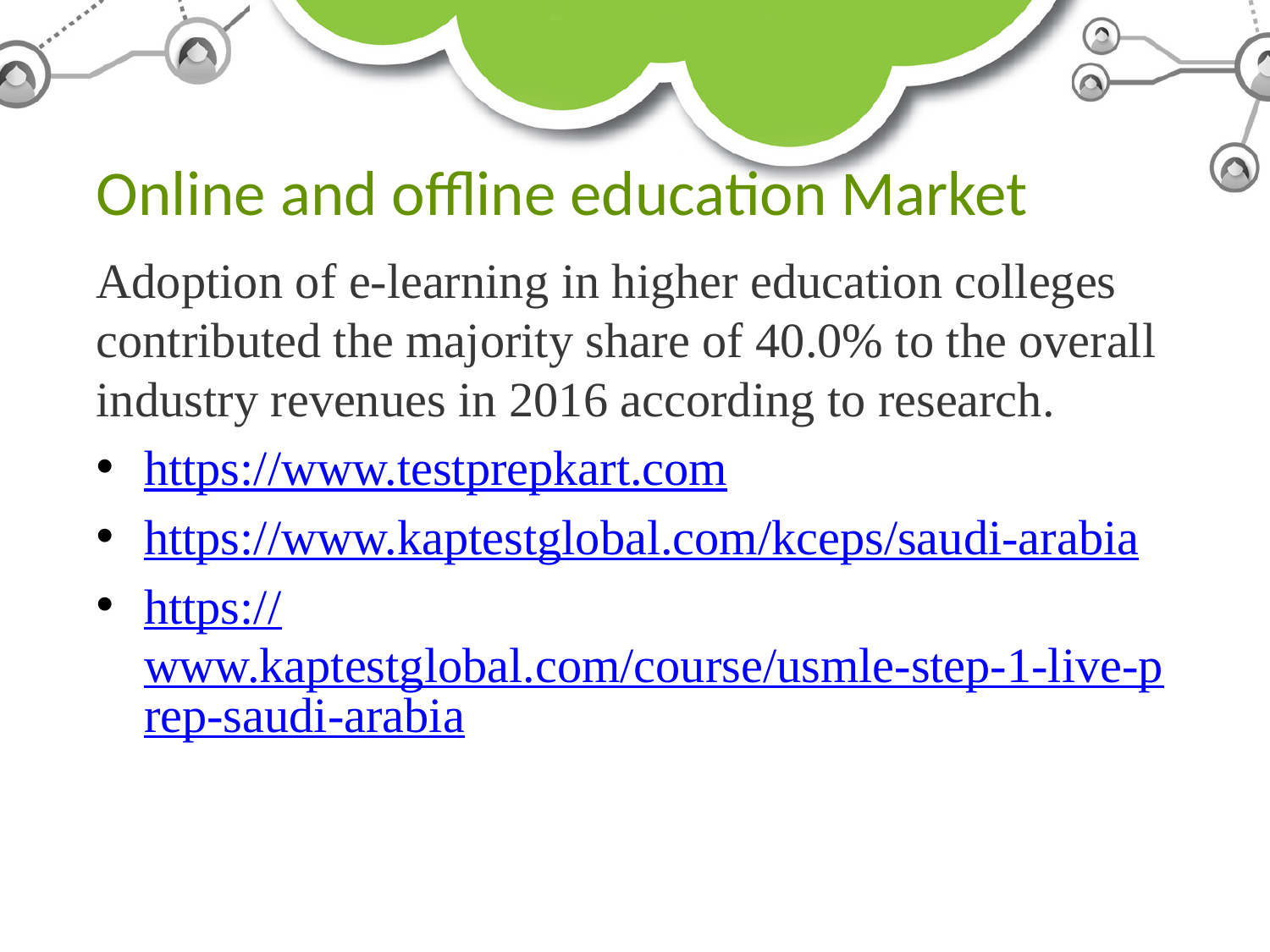

# Online and offline education Market
Adoption of e-learning in higher education colleges contributed the majority share of 40.0% to the overall industry revenues in 2016 according to research.
https://www.testprepkart.com
https://www.kaptestglobal.com/kceps/saudi-arabia
https://www.kaptestglobal.com/course/usmle-step-1-live-prep-saudi-arabia